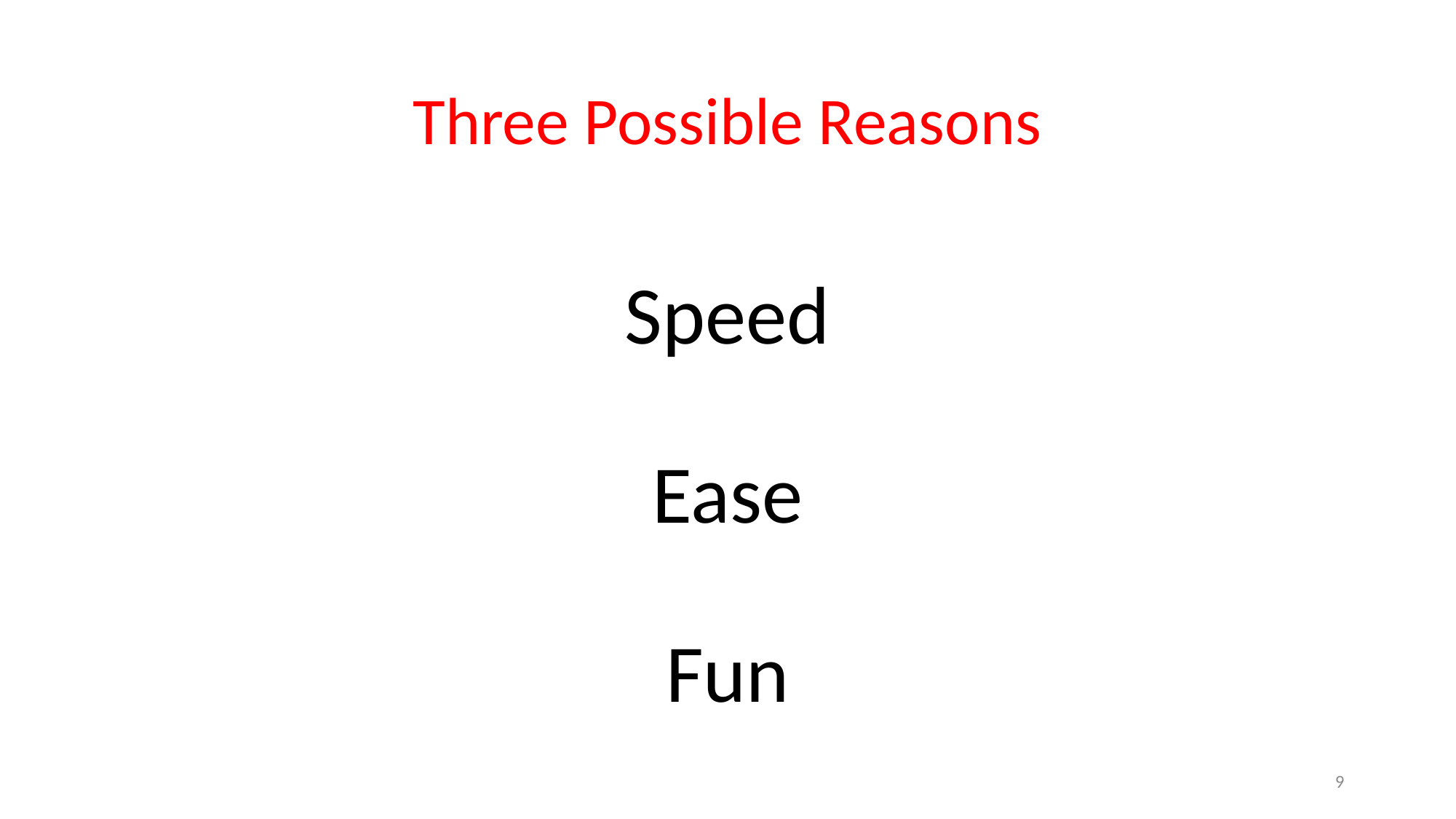

# Three Possible Reasons
Speed
Ease
Fun
9